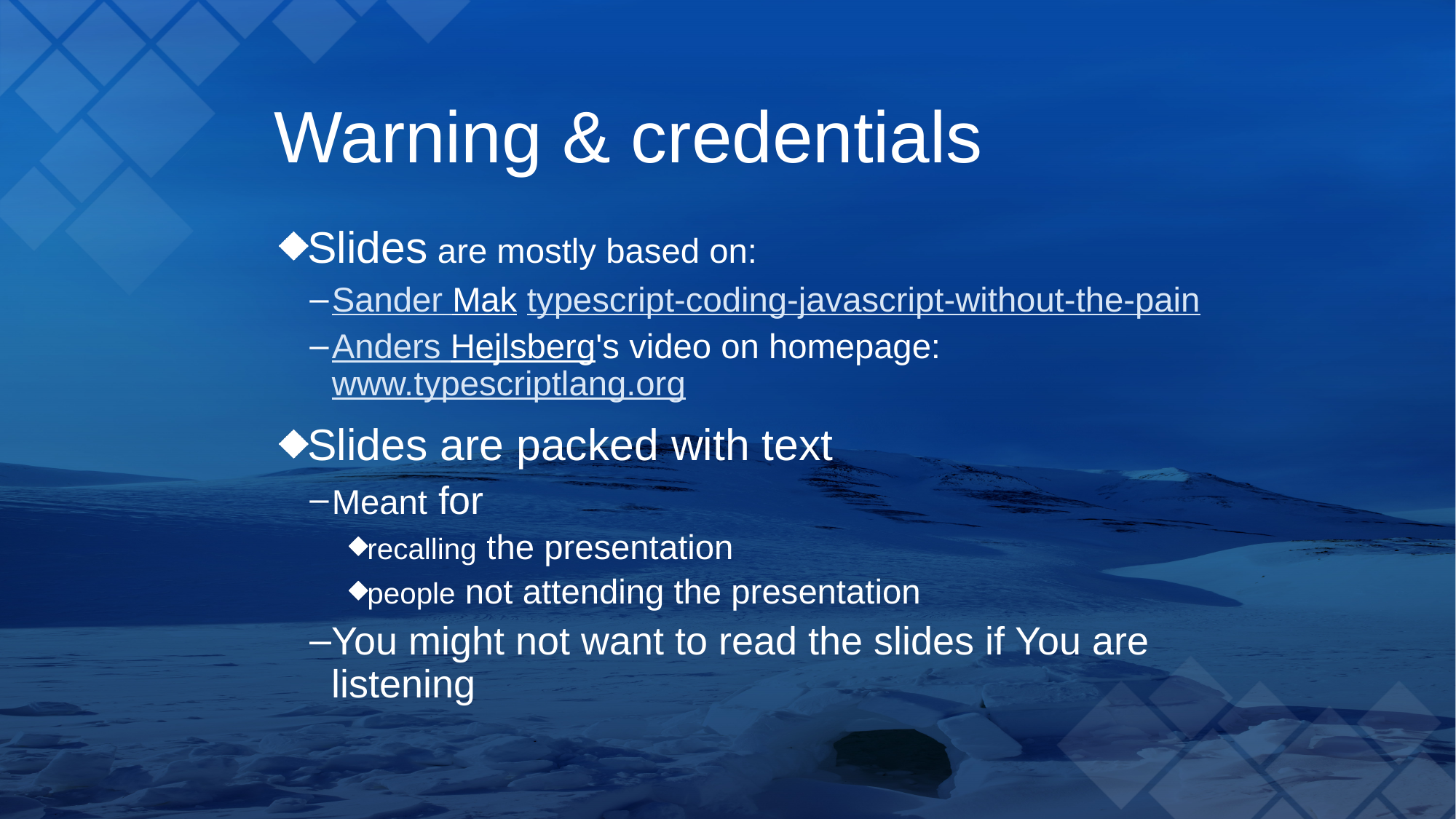

# Warning & credentials
Slides are mostly based on:
Sander Mak typescript-coding-javascript-without-the-pain
Anders Hejlsberg's video on homepage: www.typescriptlang.org
Slides are packed with text
Meant for
recalling the presentation
people not attending the presentation
You might not want to read the slides if You are listening